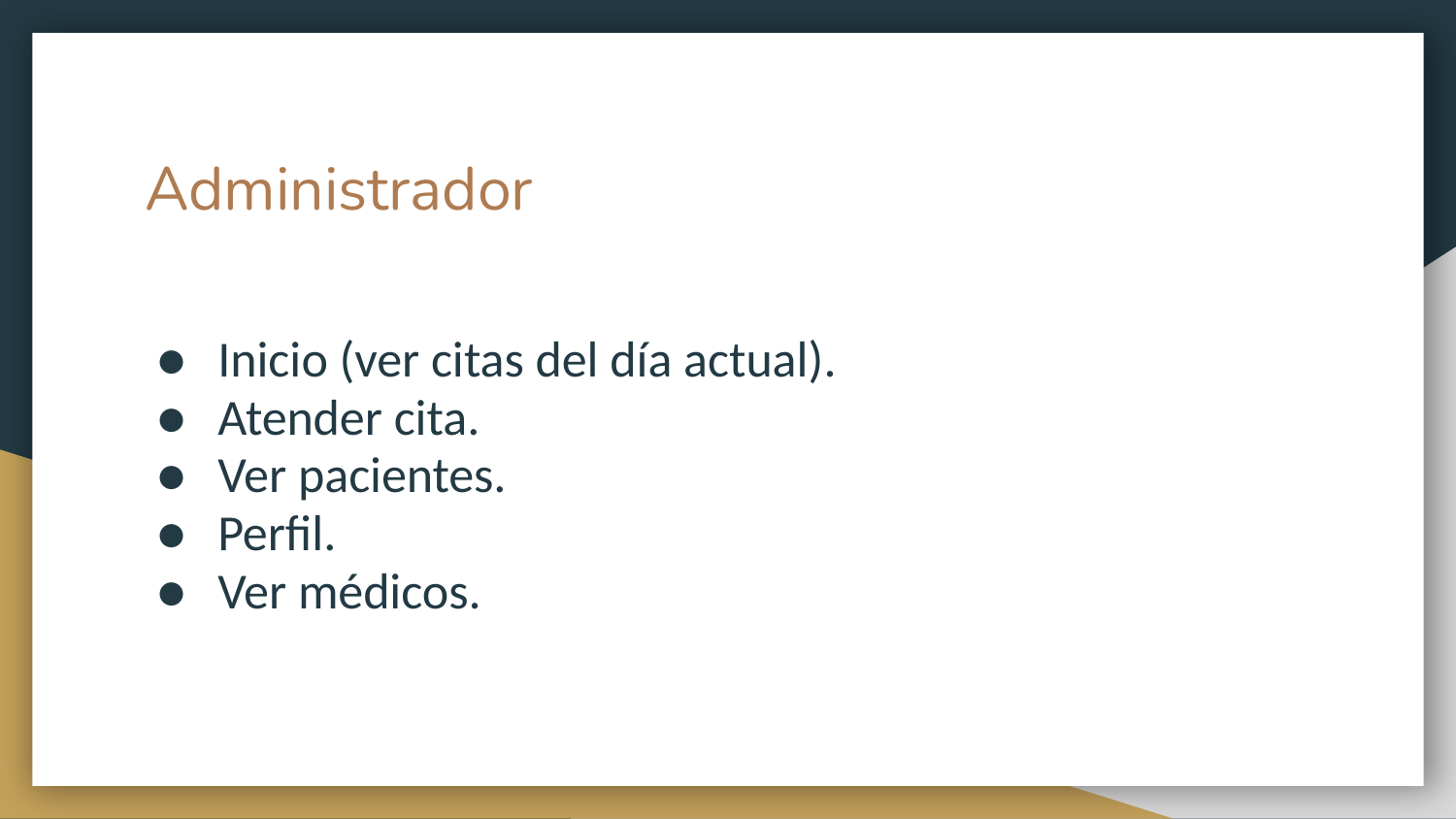

# Administrador
Inicio (ver citas del día actual).
Atender cita.
Ver pacientes.
Perfil.
Ver médicos.